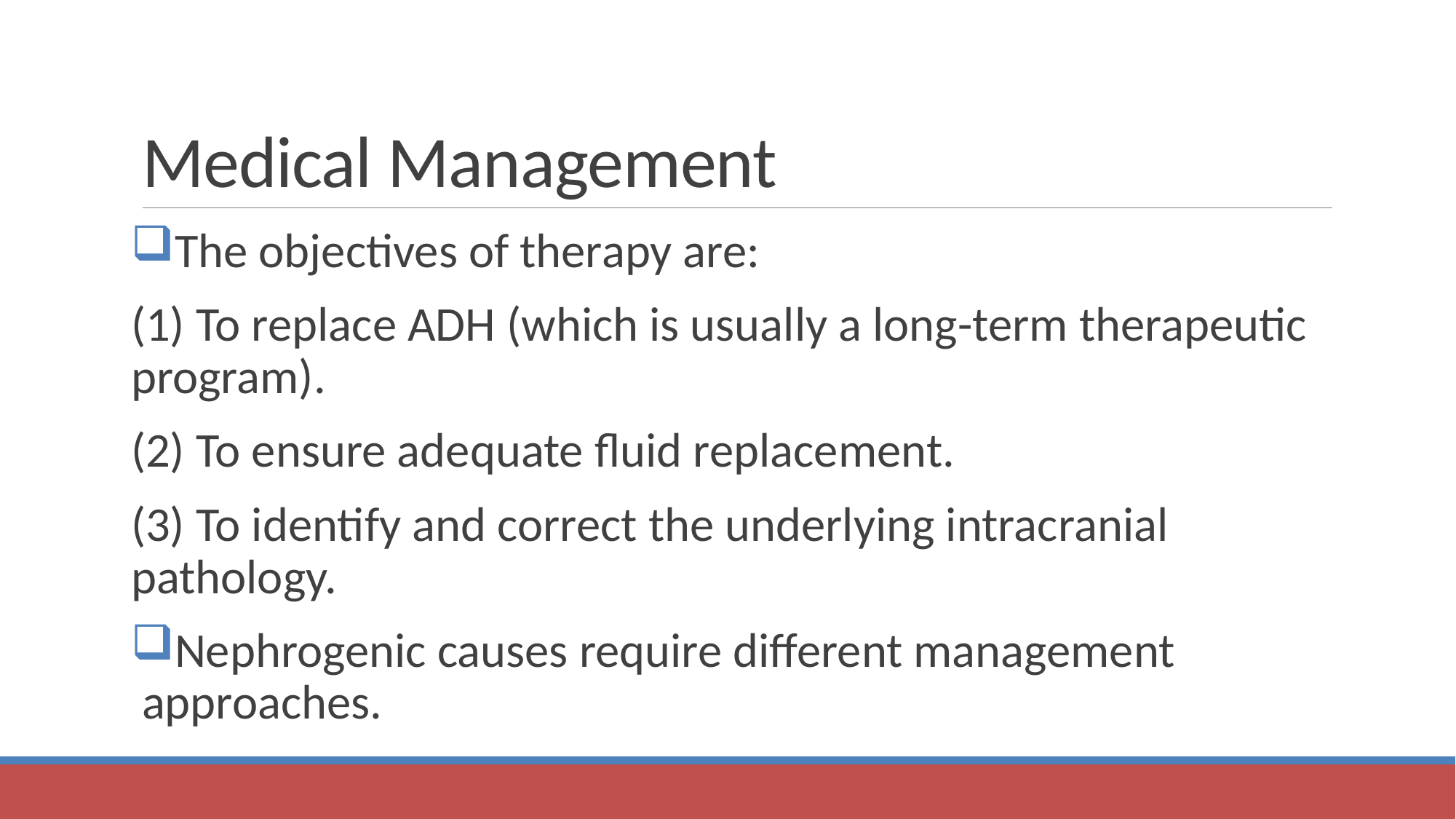

# Medical Management
The objectives of therapy are:
(1) To replace ADH (which is usually a long-term therapeutic program).
(2) To ensure adequate fluid replacement.
(3) To identify and correct the underlying intracranial pathology.
Nephrogenic causes require different management approaches.